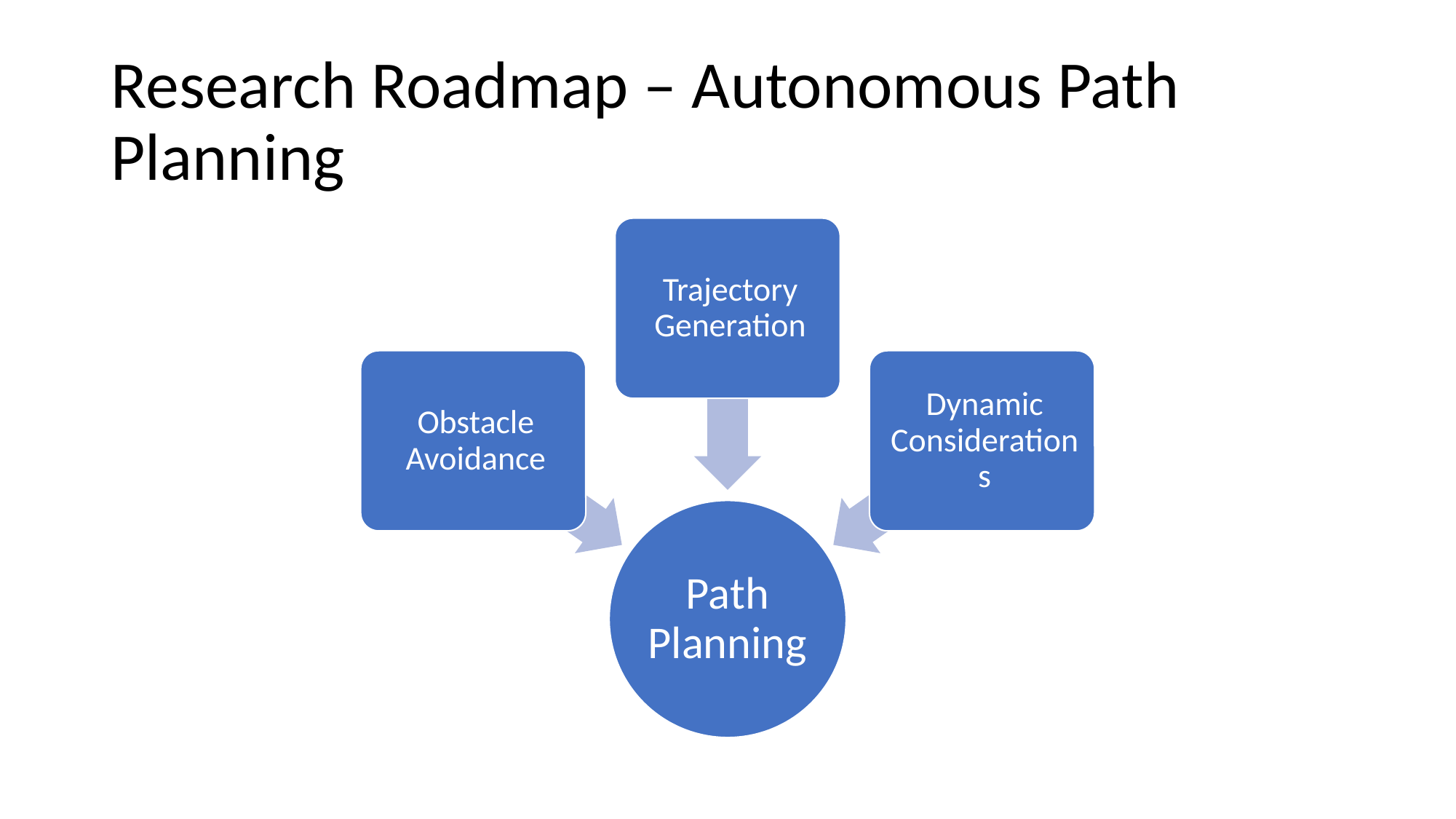

# Research Roadmap – Autonomous Path Planning
Path Planning
Obstacle Avoidance
Trajectory Generation
Dynamic Considerations